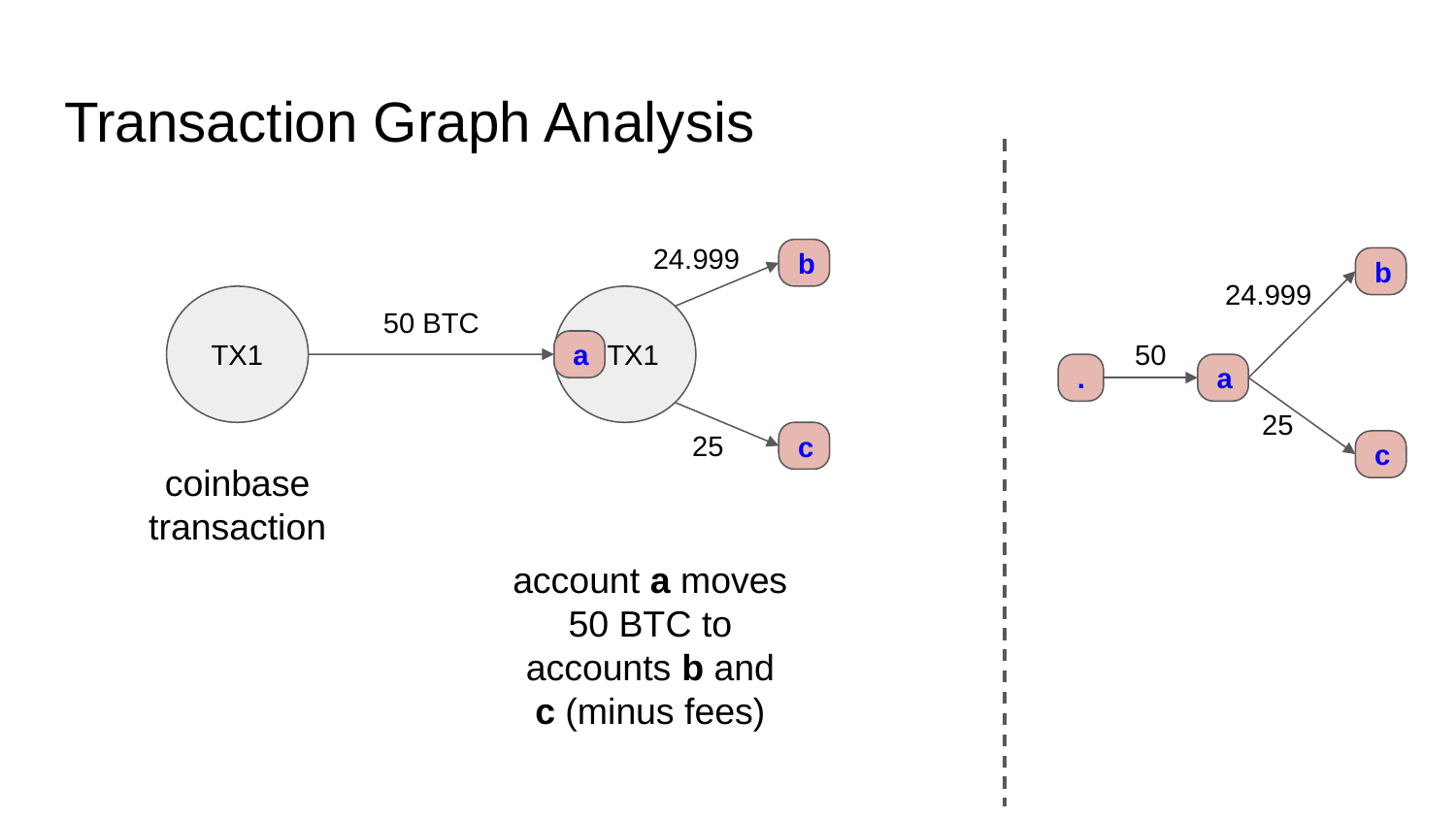

# Transaction Graph Analysis
24.999
b
b
24.999
TX1
  TX1
50 BTC
50
a
.
a
25
25
c
c
coinbase transaction
account a moves 50 BTC to accounts b and c (minus fees)